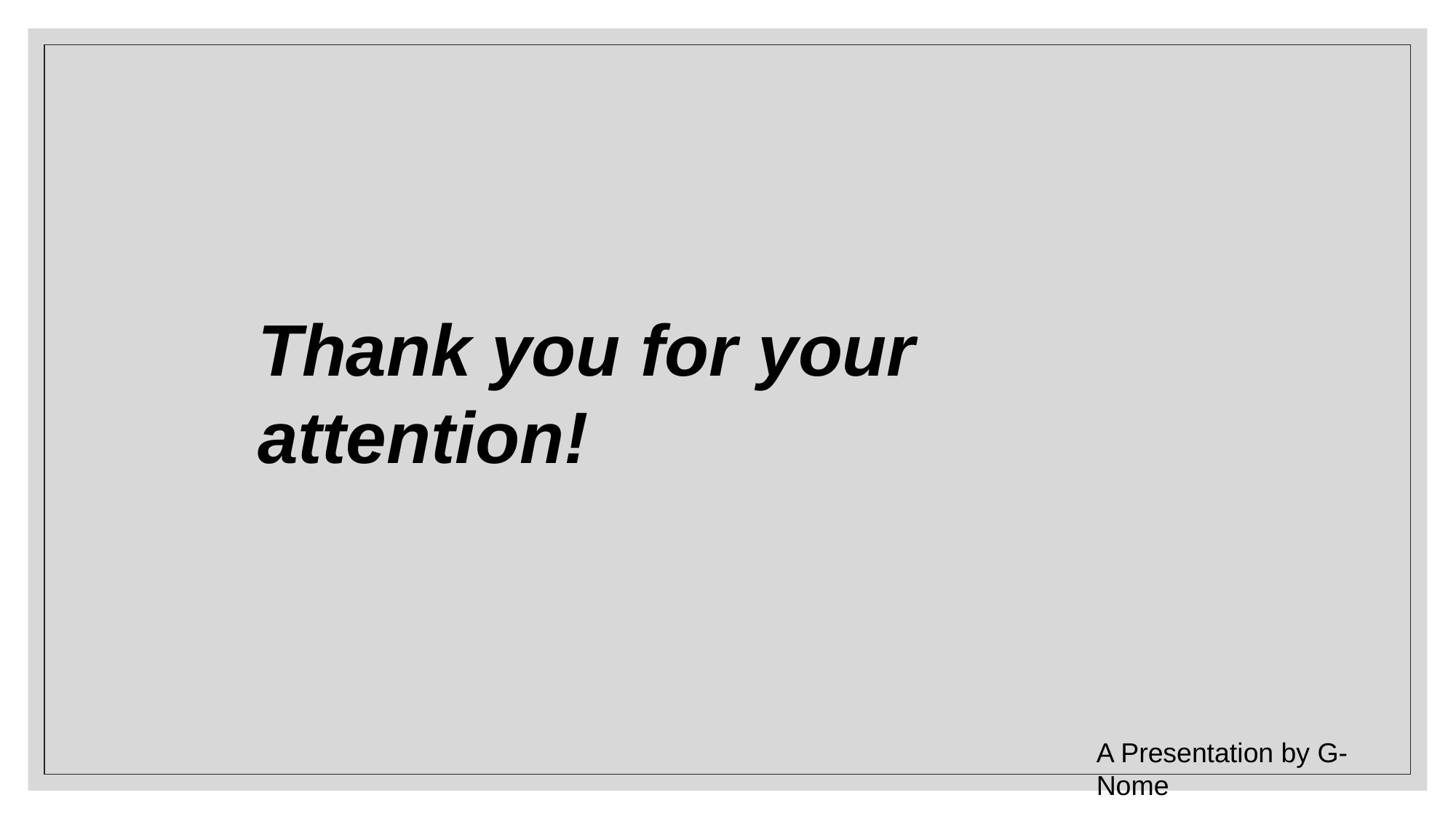

Thank you for your attention!
A Presentation by G-Nome